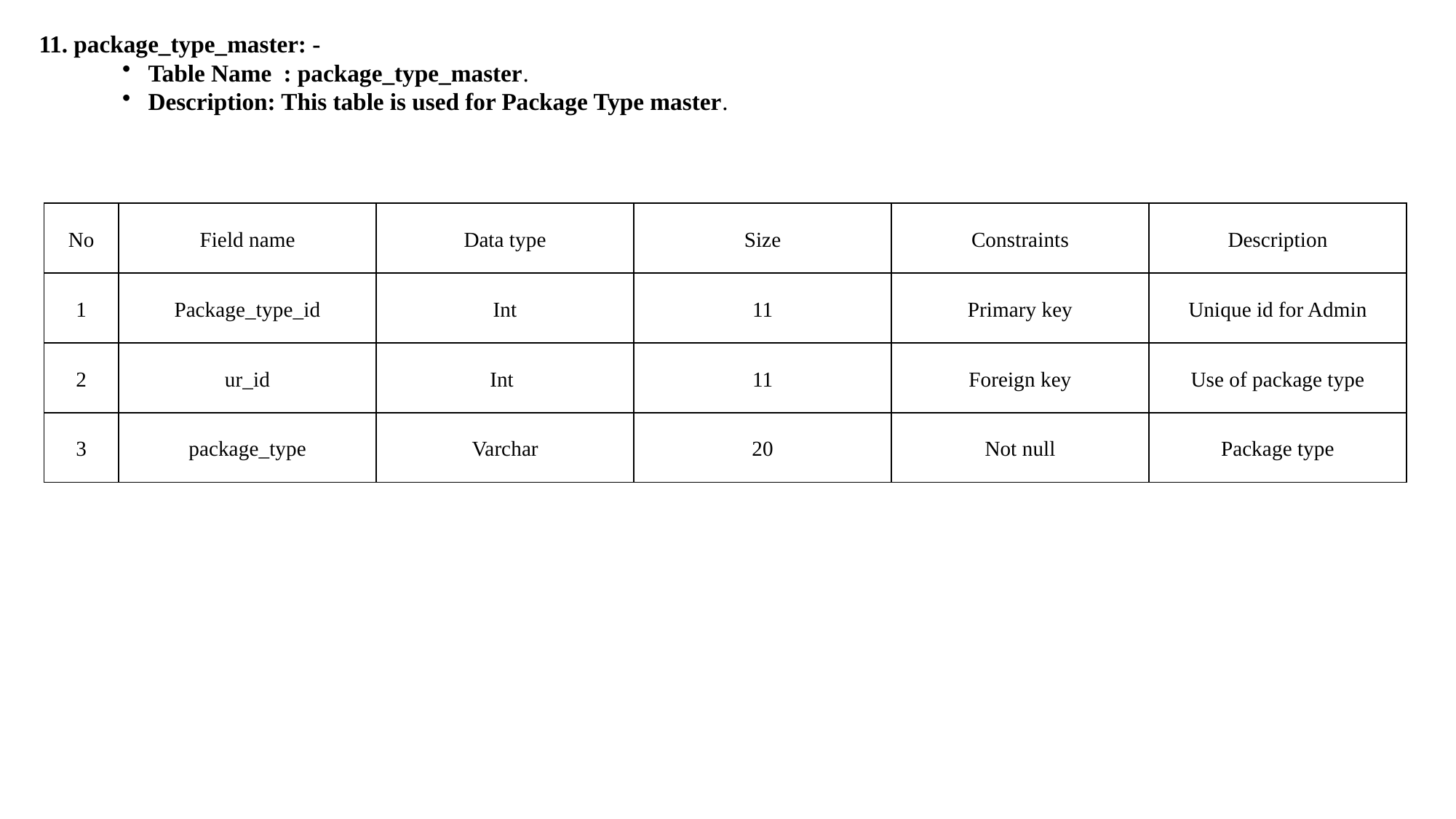

11. package_type_master: -
Table Name  : package_type_master.
Description: This table is used for Package Type master.

| No | Field name | Data type | Size | Constraints | Description |
| --- | --- | --- | --- | --- | --- |
| 1 | Package\_type\_id | Int | 11 | Primary key | Unique id for Admin |
| 2 | ur\_id | Int | 11 | Foreign key | Use of package type |
| 3 | package\_type | Varchar | 20 | Not null | Package type |